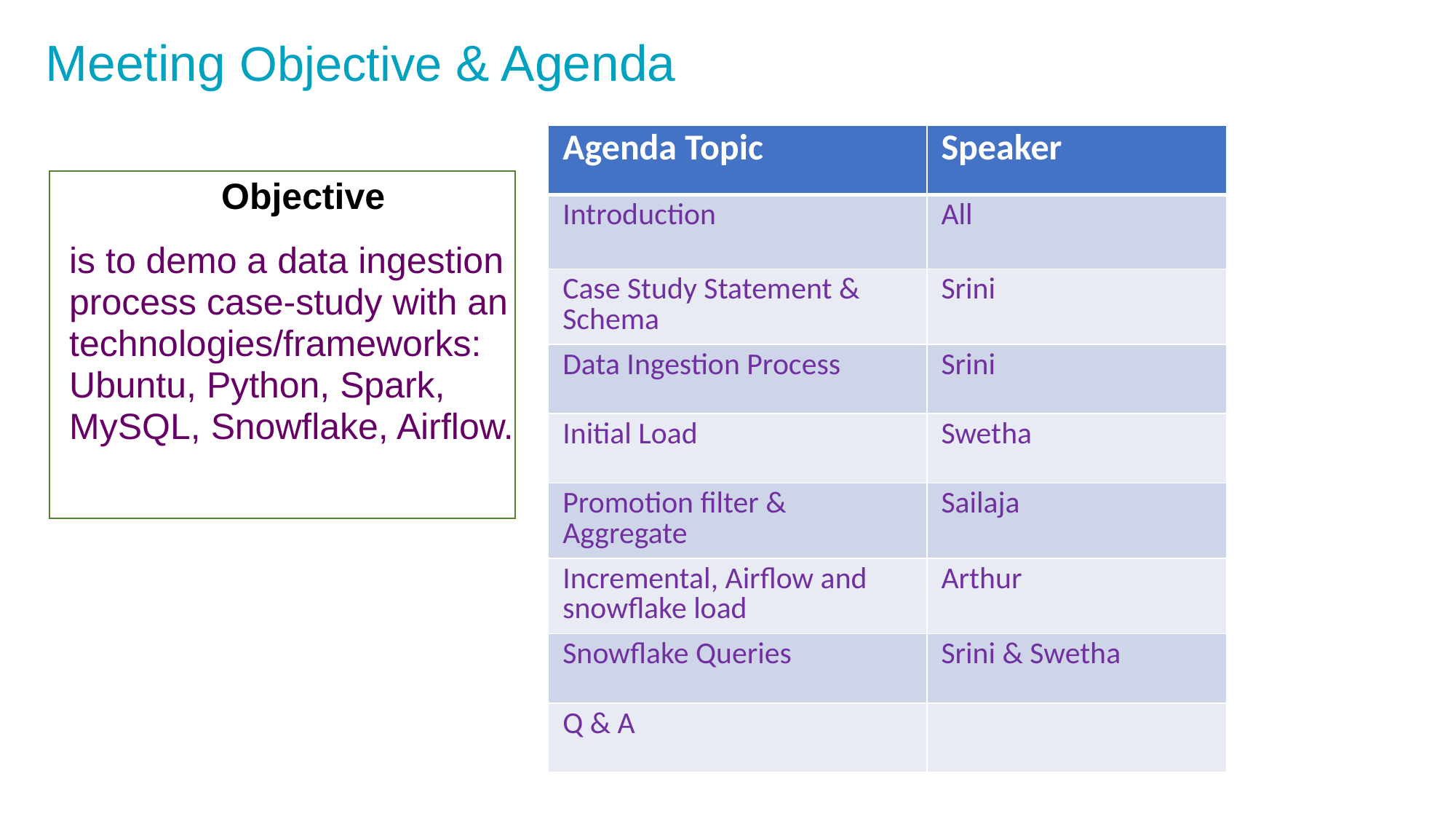

# Meeting Objective & Agenda
| Agenda Topic | Speaker |
| --- | --- |
| Introduction | All |
| Case Study Statement & Schema | Srini |
| Data Ingestion Process | Srini |
| Initial Load | Swetha |
| Promotion filter & Aggregate | Sailaja |
| Incremental, Airflow and snowflake load | Arthur |
| Snowflake Queries | Srini & Swetha |
| Q & A |  |

Objective
is to demo a data ingestion process case-study with an technologies/frameworks: Ubuntu, Python, Spark,  MySQL, Snowflake, Airflow.